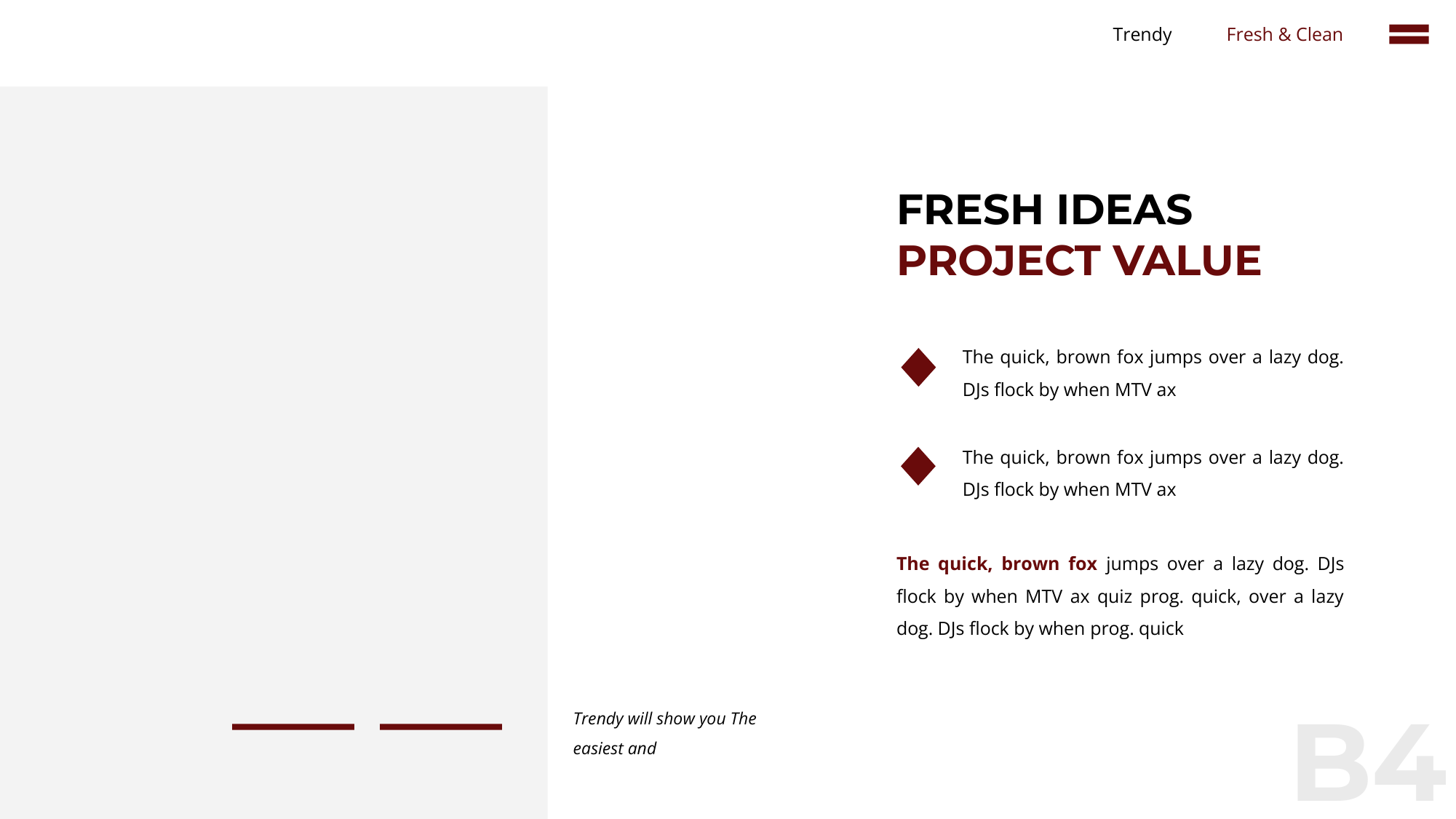

Trendy
Fresh & Clean

FRESH IDEAS PROJECT VALUE
The quick, brown fox jumps over a lazy dog. DJs flock by when MTV ax

The quick, brown fox jumps over a lazy dog. DJs flock by when MTV ax

The quick, brown fox jumps over a lazy dog. DJs flock by when MTV ax quiz prog. quick, over a lazy dog. DJs flock by when prog. quick

B4
Trendy will show you The easiest and